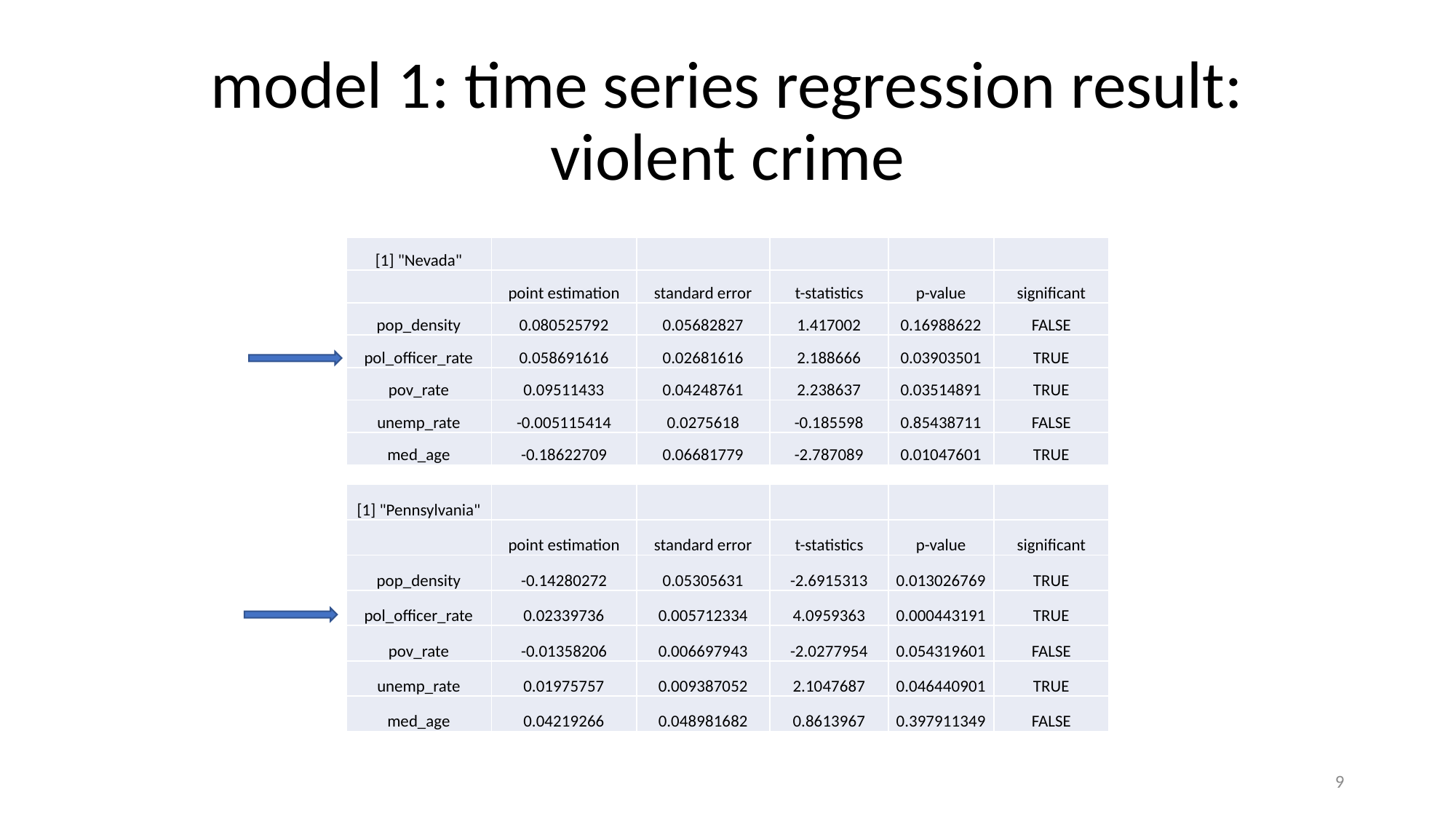

# model 1: time series regression result: violent crime
| [1] "Nevada" |  |  |  |  |  |
| --- | --- | --- | --- | --- | --- |
|  | point estimation | standard error | t-statistics | p-value | significant |
| pop\_density | 0.080525792 | 0.05682827 | 1.417002 | 0.16988622 | FALSE |
| pol\_officer\_rate | 0.058691616 | 0.02681616 | 2.188666 | 0.03903501 | TRUE |
| pov\_rate | 0.09511433 | 0.04248761 | 2.238637 | 0.03514891 | TRUE |
| unemp\_rate | -0.005115414 | 0.0275618 | -0.185598 | 0.85438711 | FALSE |
| med\_age | -0.18622709 | 0.06681779 | -2.787089 | 0.01047601 | TRUE |

| [1] "Pennsylvania" |  |  |  |  |  |
| --- | --- | --- | --- | --- | --- |
|  | point estimation | standard error | t-statistics | p-value | significant |
| pop\_density | -0.14280272 | 0.05305631 | -2.6915313 | 0.013026769 | TRUE |
| pol\_officer\_rate | 0.02339736 | 0.005712334 | 4.0959363 | 0.000443191 | TRUE |
| pov\_rate | -0.01358206 | 0.006697943 | -2.0277954 | 0.054319601 | FALSE |
| unemp\_rate | 0.01975757 | 0.009387052 | 2.1047687 | 0.046440901 | TRUE |
| med\_age | 0.04219266 | 0.048981682 | 0.8613967 | 0.397911349 | FALSE |

9